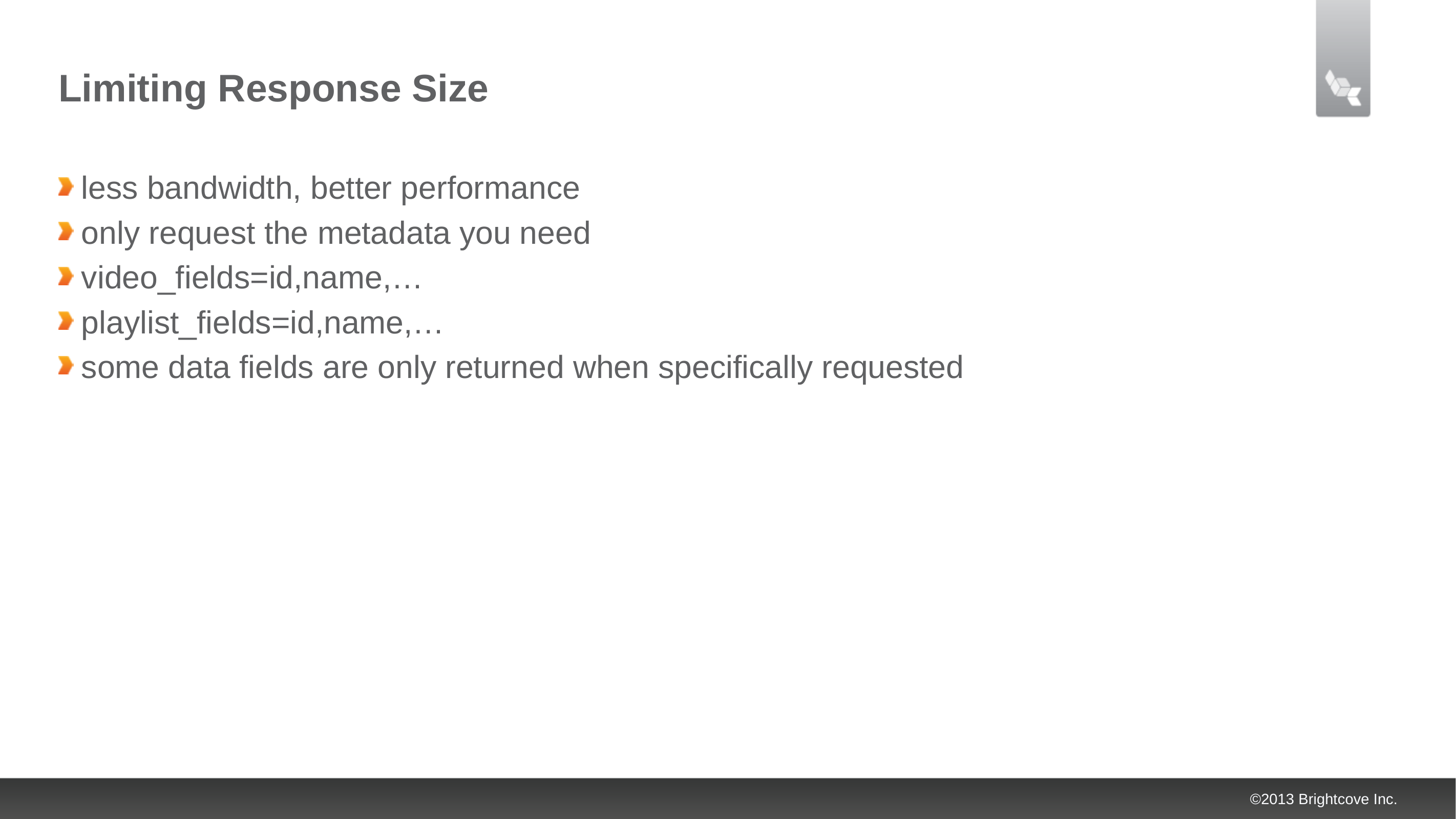

# Limiting Response Size
less bandwidth, better performance
only request the metadata you need
video_fields=id,name,…
playlist_fields=id,name,…
some data fields are only returned when specifically requested